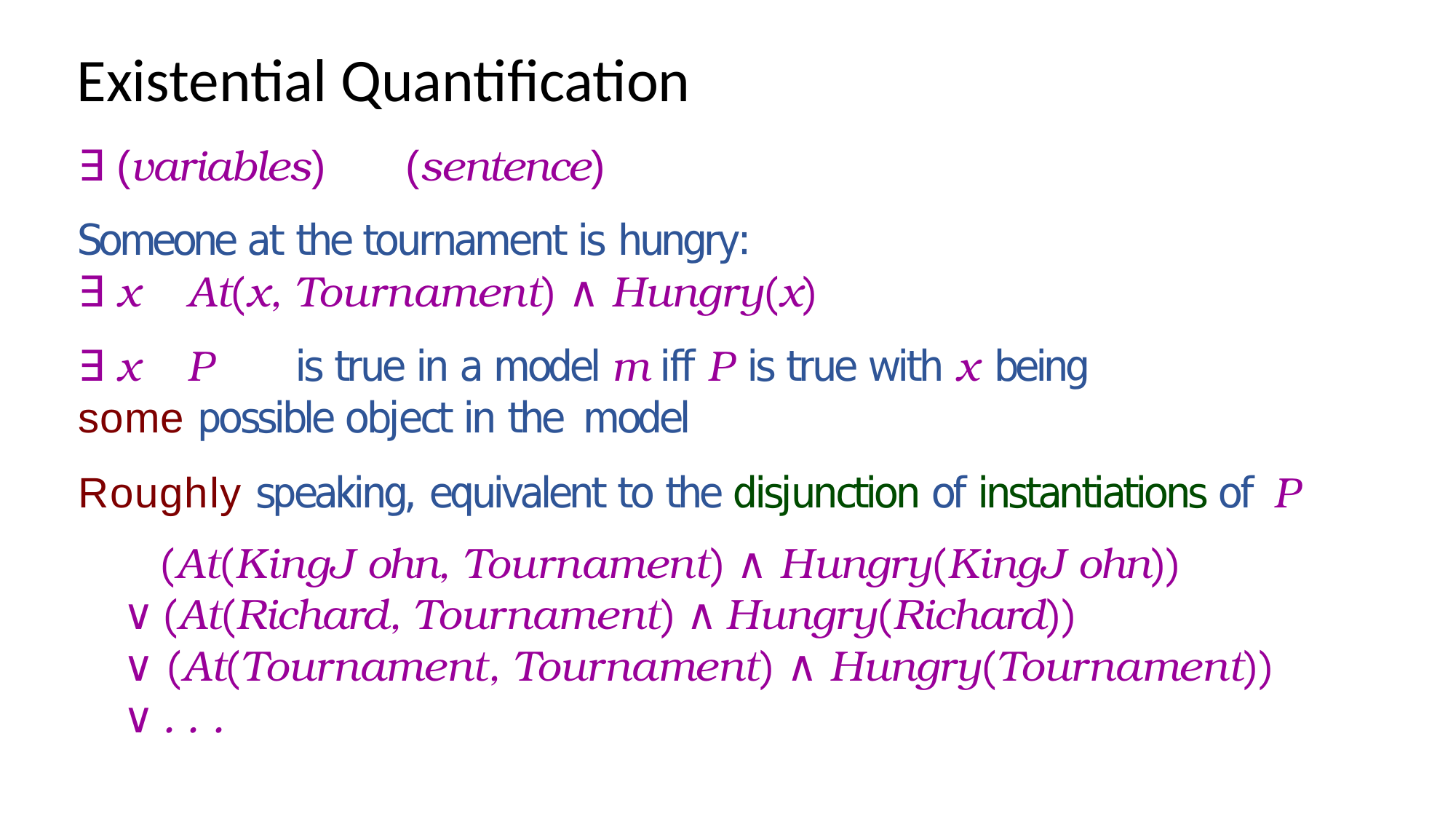

# Existential Quantification
∃ (variables)	(sentence)
Someone at the tournament is hungry:
∃ x	At(x, Tournament) ∧ Hungry(x)
∃ x	P	is true in a model m iff P is true with x being
some possible object in the model
Roughly speaking, equivalent to the disjunction of instantiations of P
(At(KingJ ohn, Tournament) ∧ Hungry(KingJ ohn))
∨ (At(Richard, Tournament) ∧ Hungry(Richard))
∨ (At(Tournament, Tournament) ∧ Hungry(Tournament))
∨ . . .